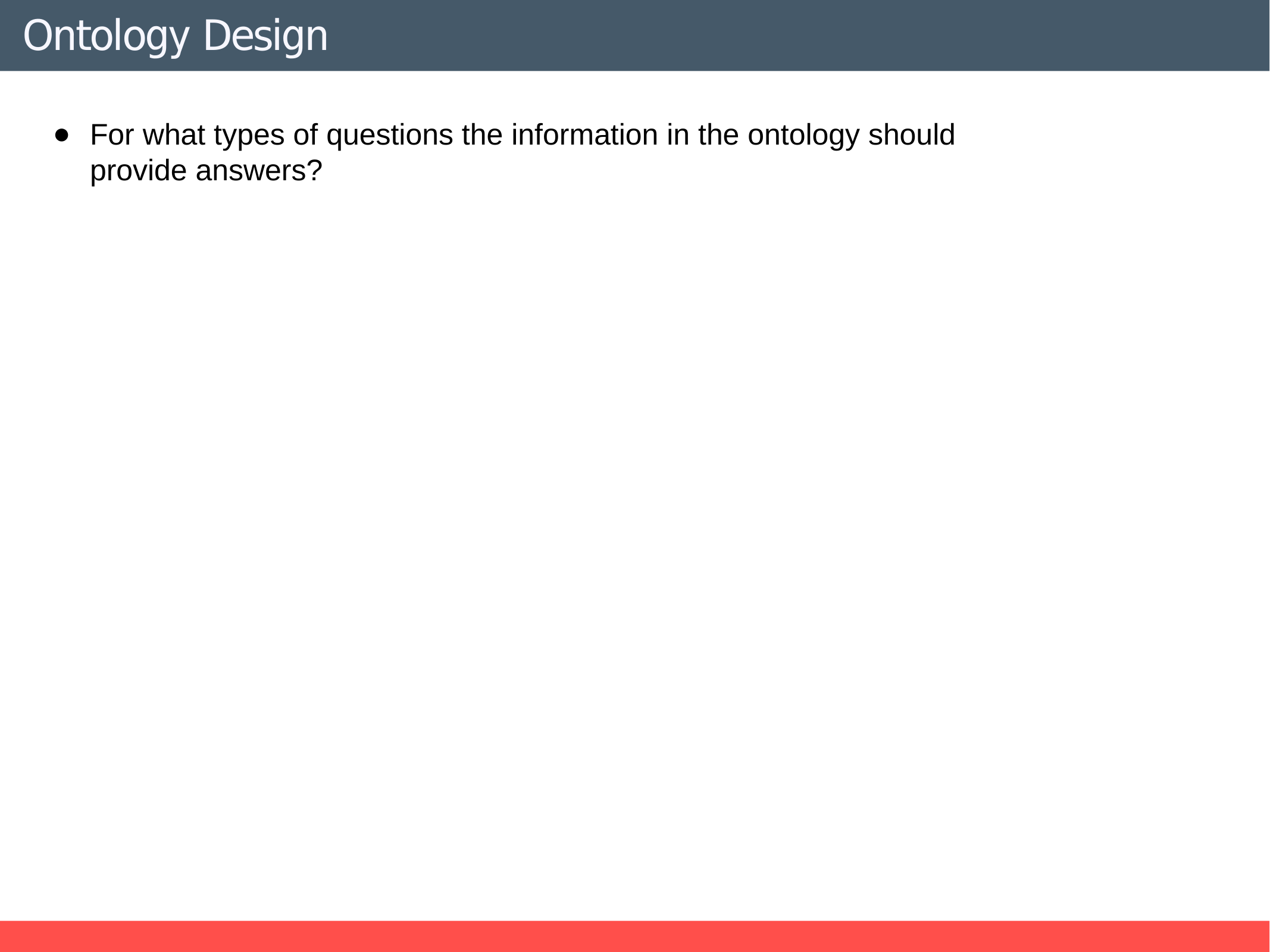

# Ontology Design
For what types of questions the information in the ontology should provide answers?